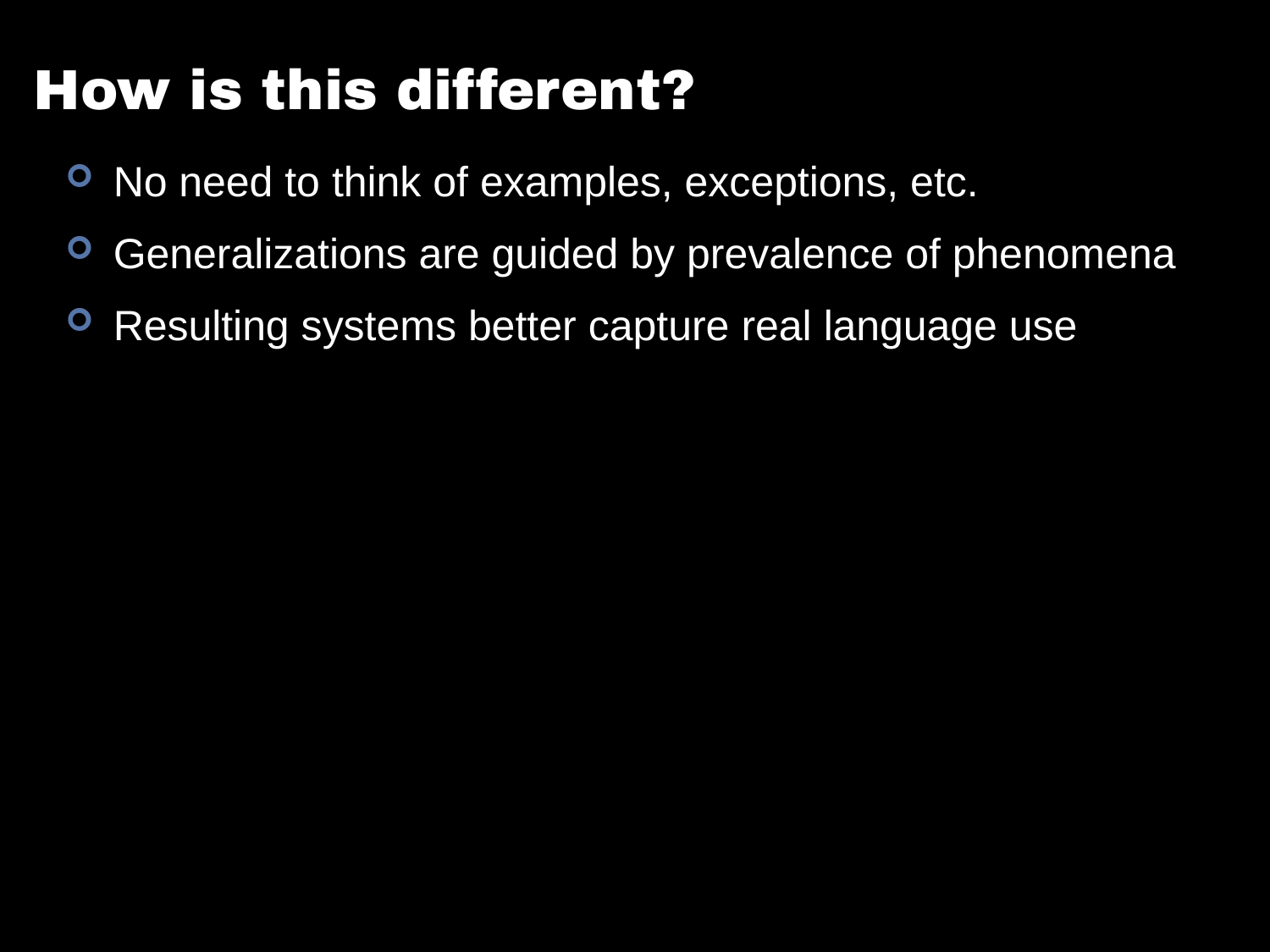

# How is this different?
No need to think of examples, exceptions, etc.
Generalizations are guided by prevalence of phenomena
Resulting systems better capture real language use